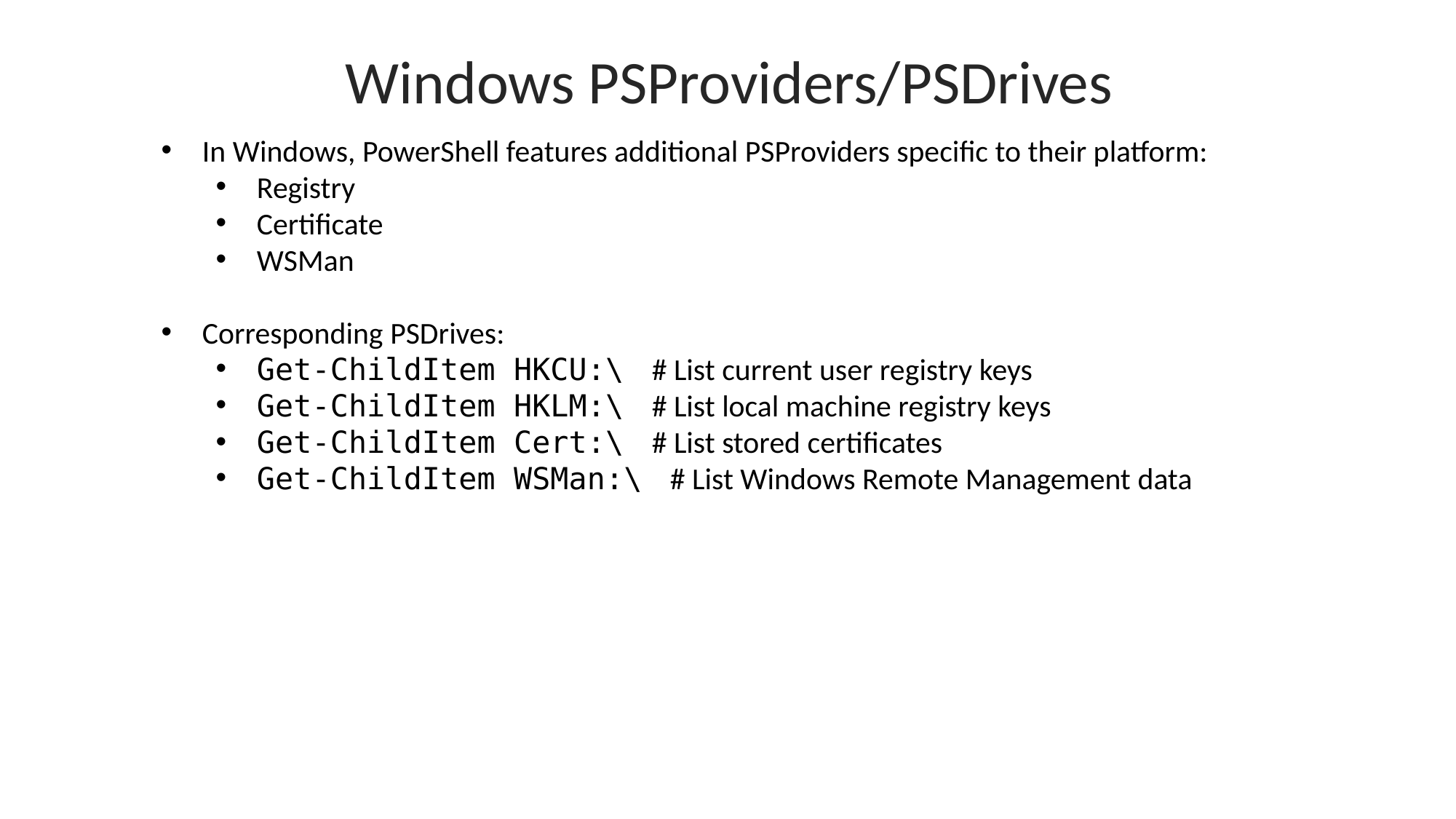

Windows PSProviders/PSDrives
In Windows, PowerShell features additional PSProviders specific to their platform:
Registry
Certificate
WSMan

Corresponding PSDrives:
Get-ChildItem HKCU:\    # List current user registry keys
Get-ChildItem HKLM:\    # List local machine registry keys
Get-ChildItem Cert:\    # List stored certificates
Get-ChildItem WSMan:\    # List Windows Remote Management data